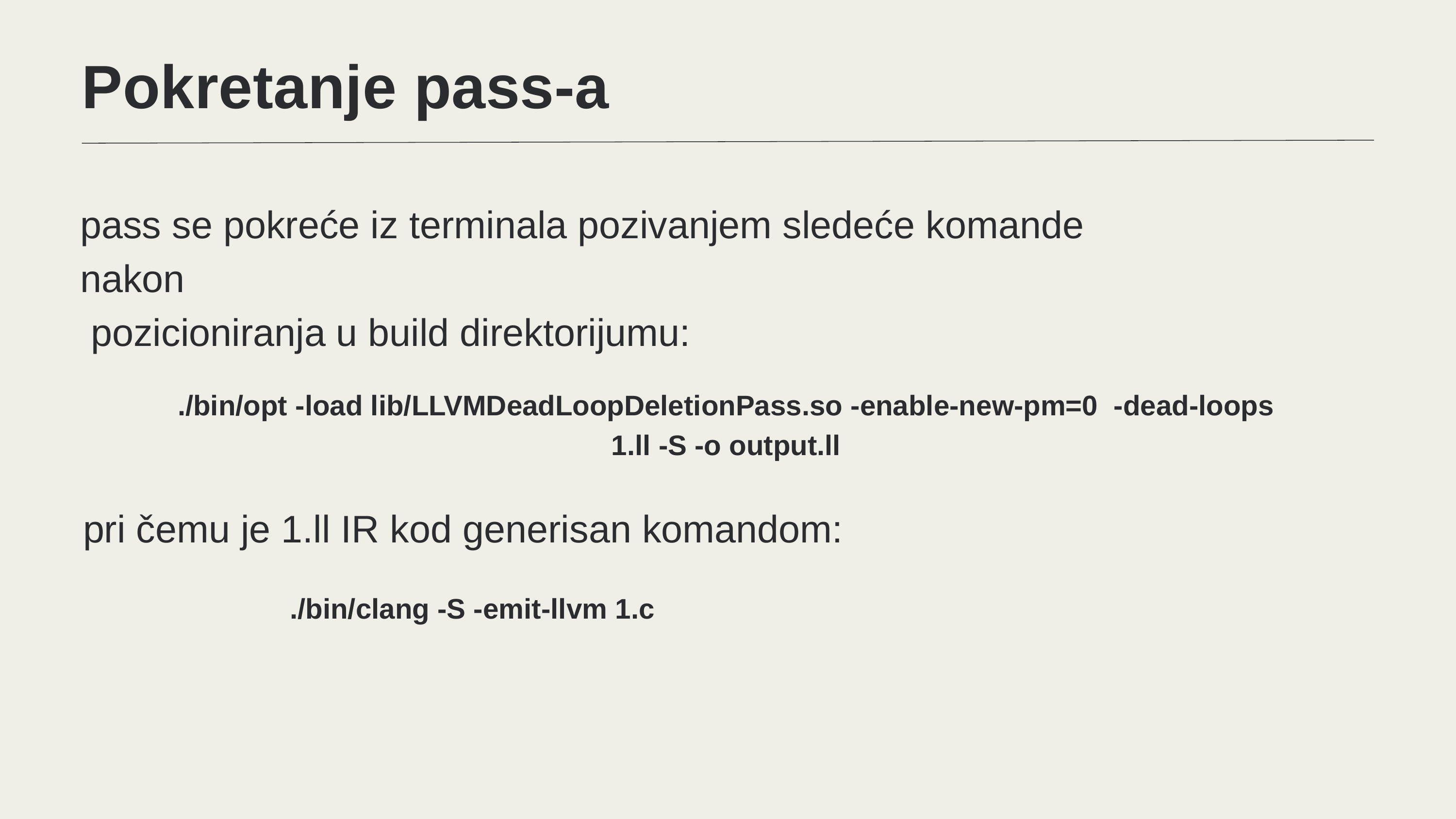

Pokretanje pass-a

pass se pokreće iz terminala pozivanjem sledeće komande nakon
 pozicioniranja u build direktorijumu:

./bin/opt -load lib/LLVMDeadLoopDeletionPass.so -enable-new-pm=0  -dead-loops 1.ll -S -o output.ll
pri čemu je 1.ll IR kod generisan komandom:
./bin/clang -S -emit-llvm 1.c